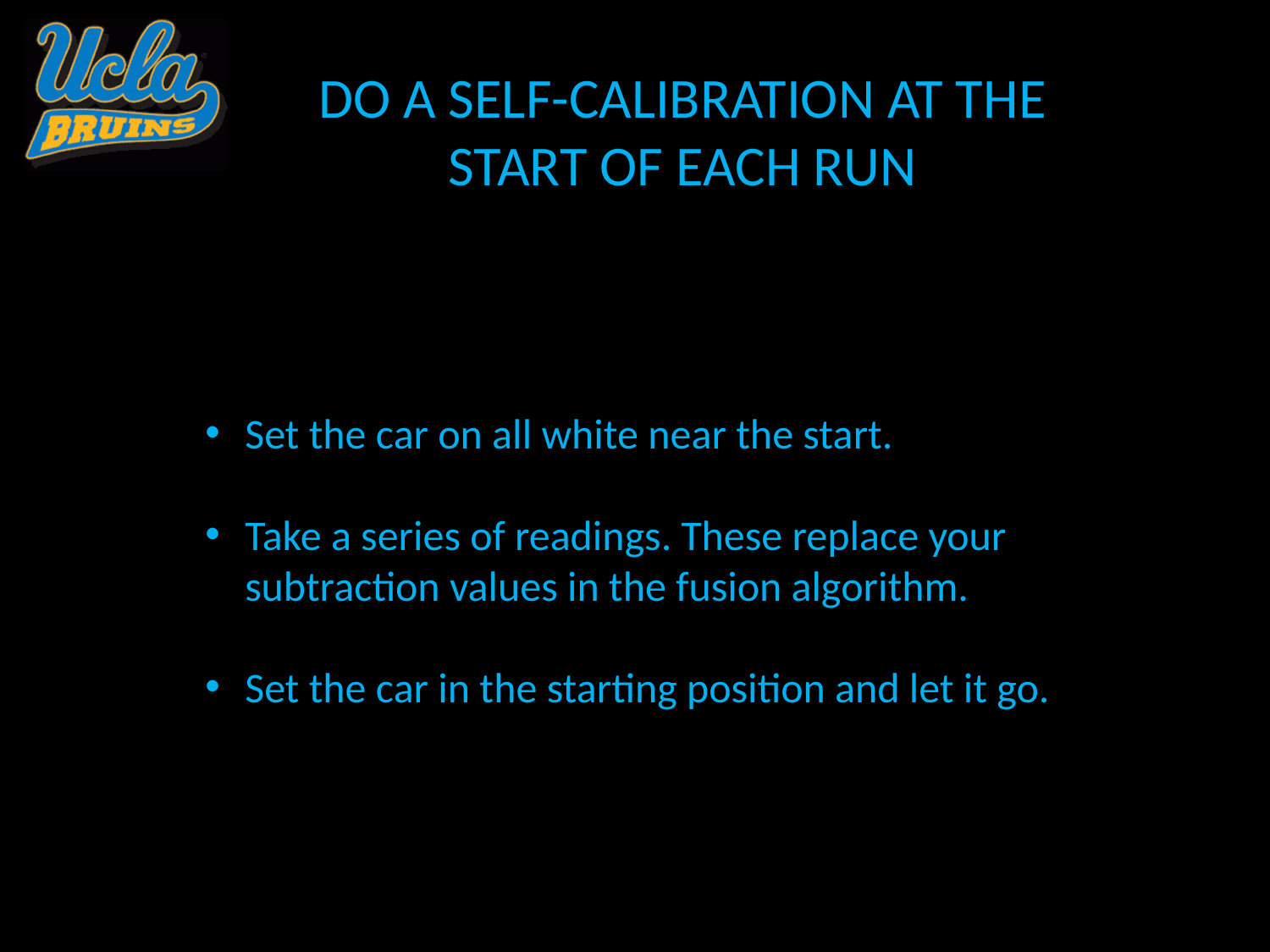

DO A SELF-CALIBRATION AT THE START OF EACH RUN
Set the car on all white near the start.
Take a series of readings. These replace your subtraction values in the fusion algorithm.
Set the car in the starting position and let it go.